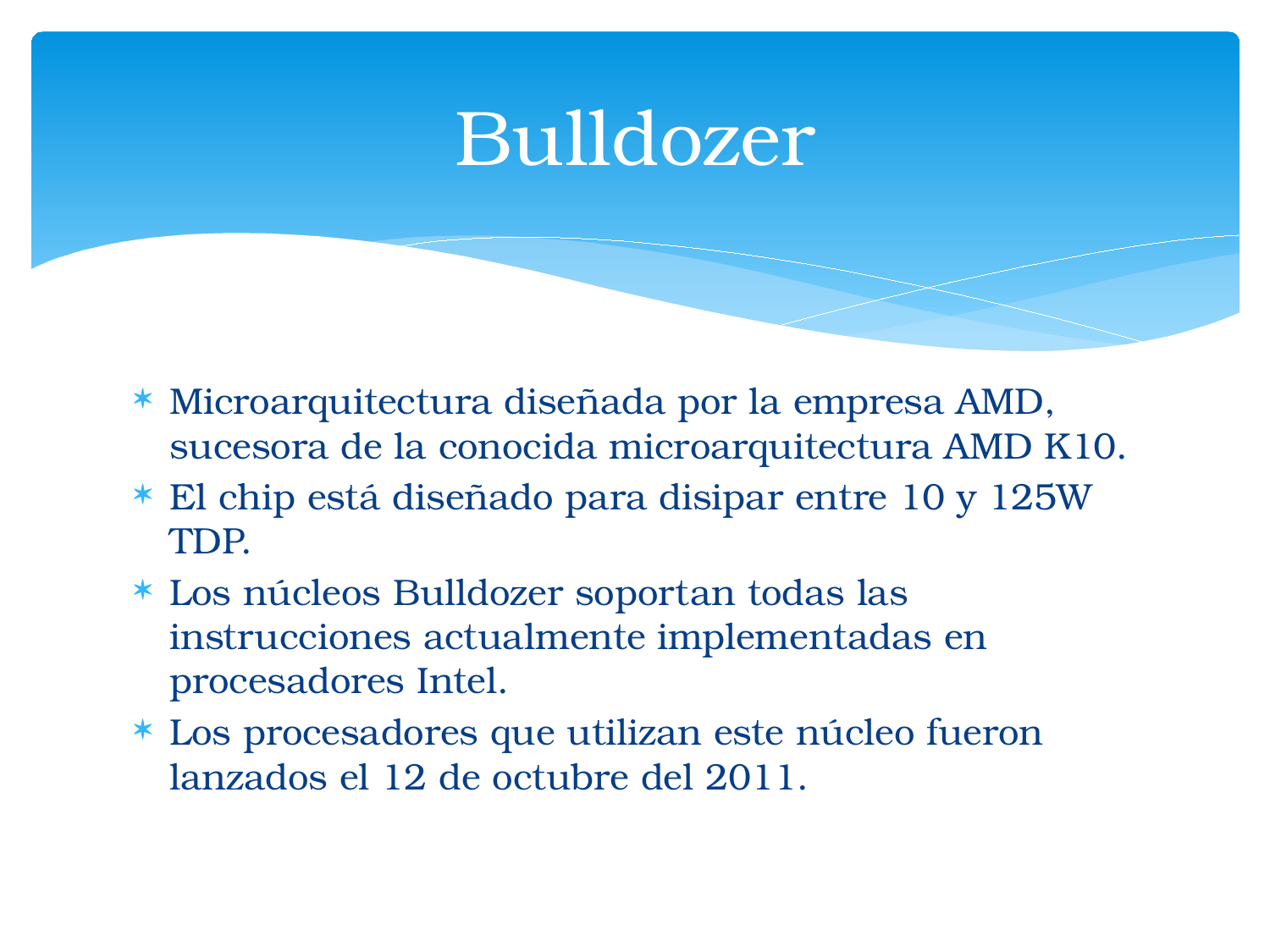

# Bulldozer
Microarquitectura diseñada por la empresa AMD, sucesora de la conocida microarquitectura AMD K10.
El chip está diseñado para disipar entre 10 y 125W TDP.
Los núcleos Bulldozer soportan todas las instrucciones actualmente implementadas en procesadores Intel.
Los procesadores que utilizan este núcleo fueron lanzados el 12 de octubre del 2011.